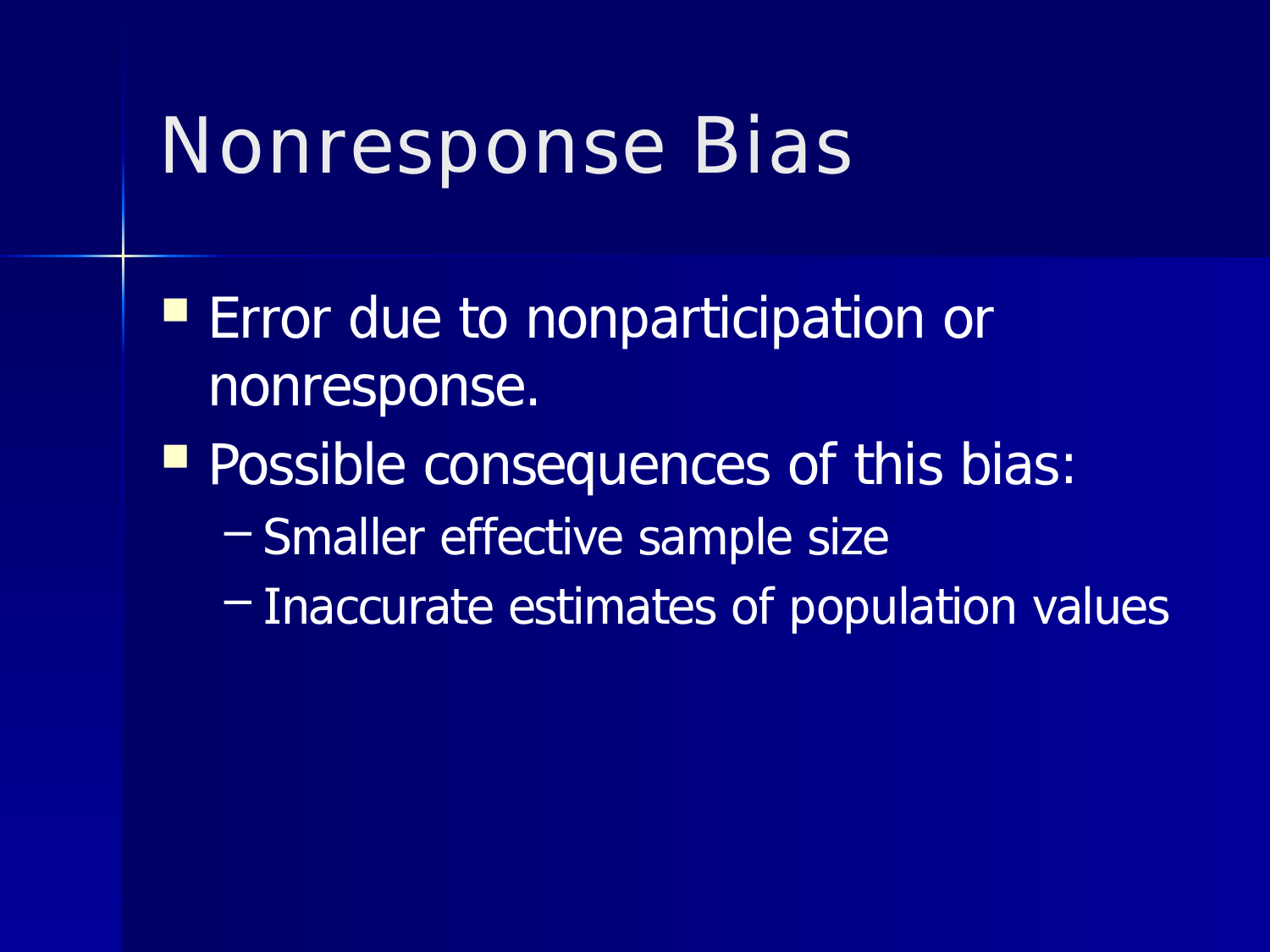

# Nonresponse Bias
Error due to nonparticipation or nonresponse.
Possible consequences of this bias:
Smaller effective sample size
Inaccurate estimates of population values